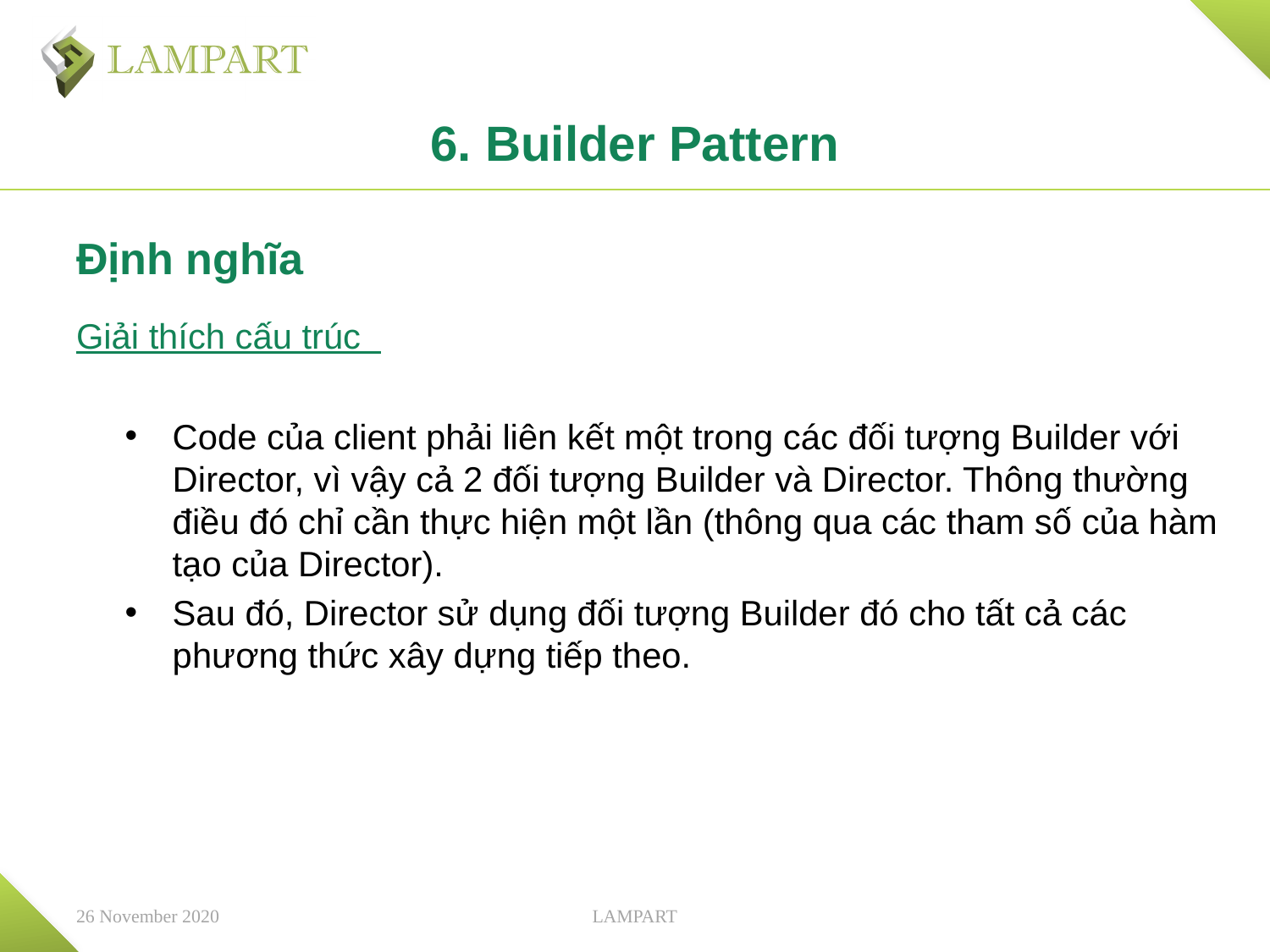

# 6. Builder Pattern
Định nghĩa
Giải thích cấu trúc
Code của client phải liên kết một trong các đối tượng Builder với Director, vì vậy cả 2 đối tượng Builder và Director. Thông thường điều đó chỉ cần thực hiện một lần (thông qua các tham số của hàm tạo của Director).
Sau đó, Director sử dụng đối tượng Builder đó cho tất cả các phương thức xây dựng tiếp theo.
26 November 2020
LAMPART
6